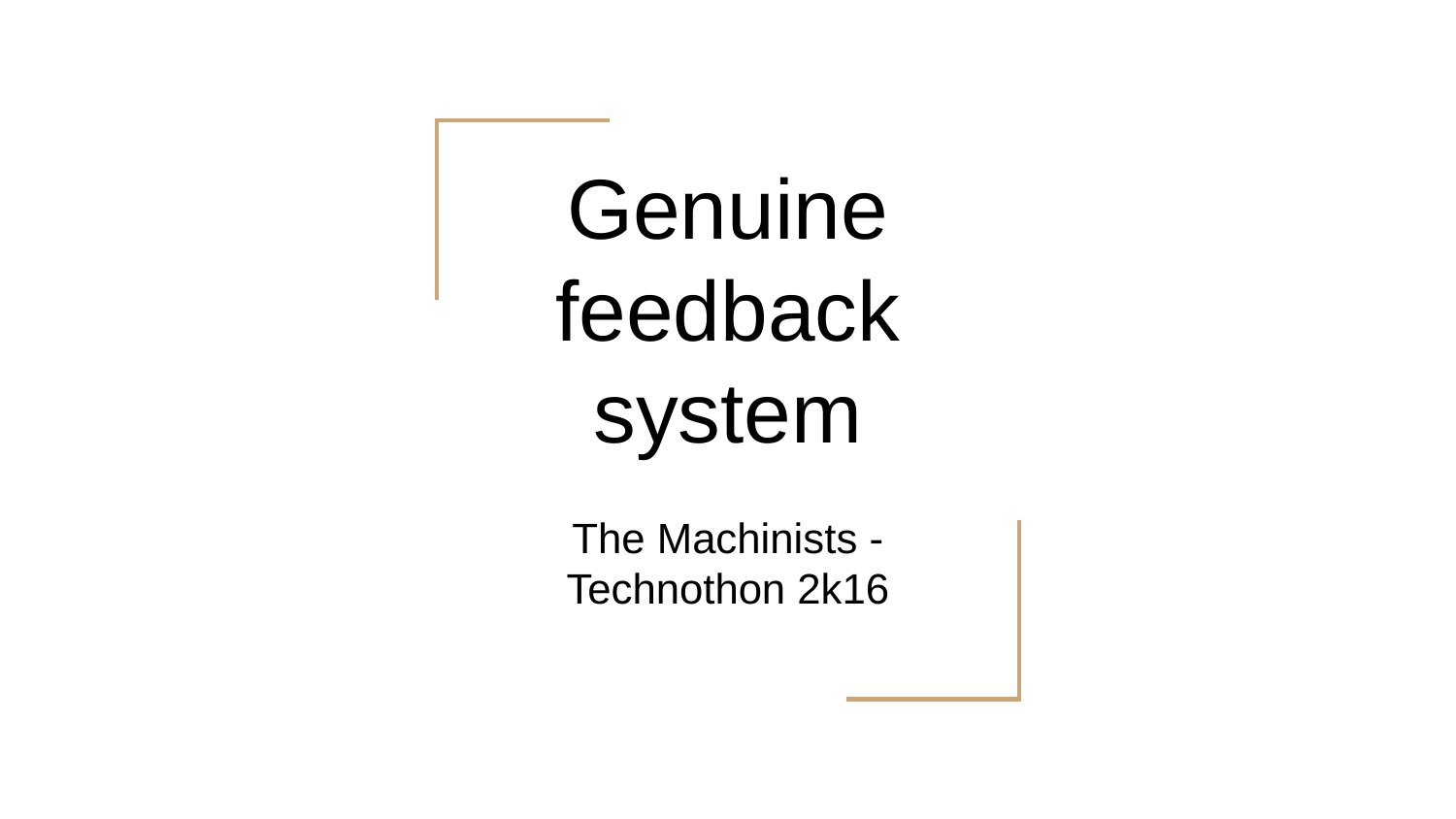

# Genuine feedback system
The Machinists - Technothon 2k16